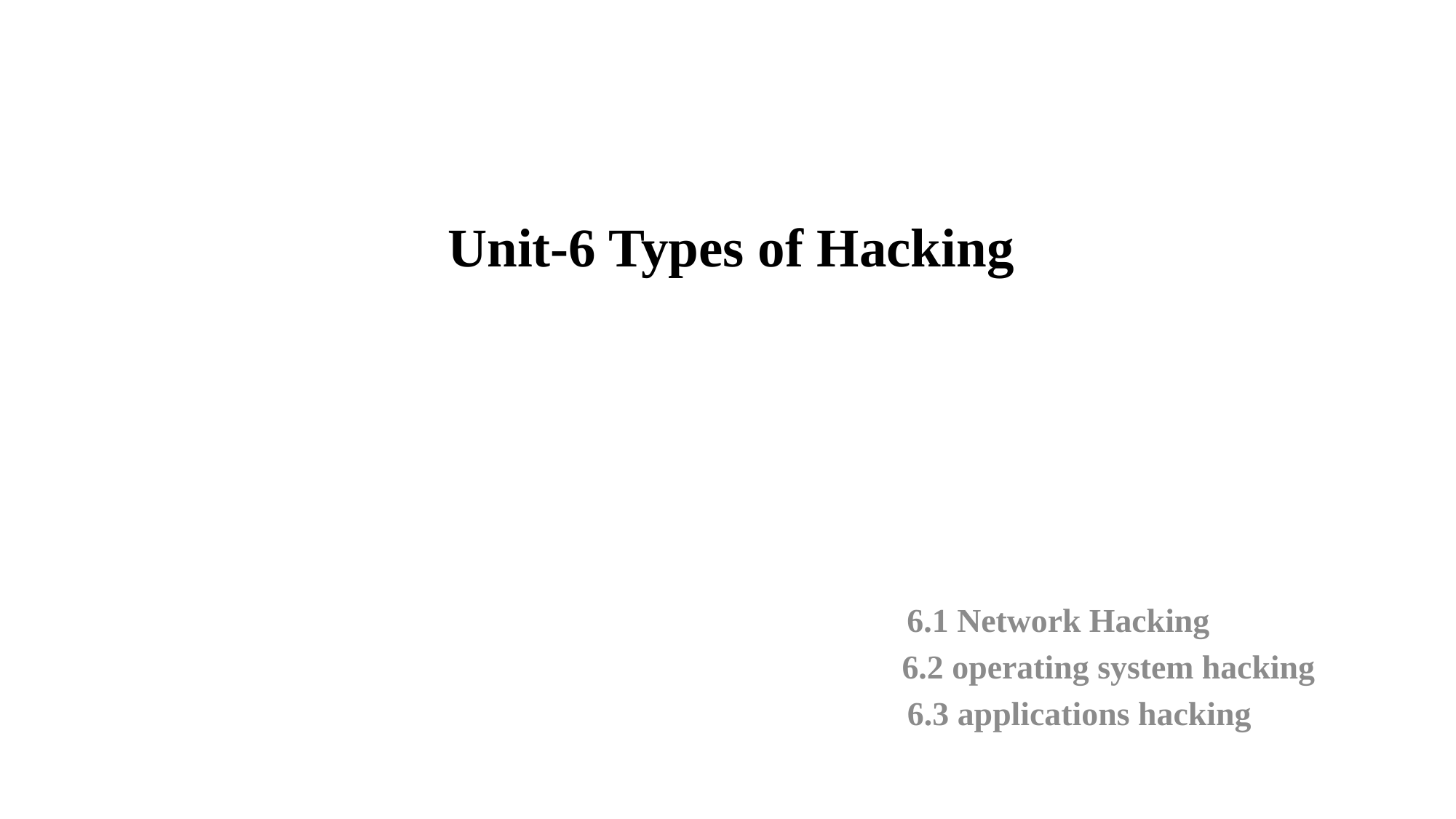

# Unit-6 Types of Hacking
6.1 Network Hacking
            6.2 operating system hacking
     6.3 applications hacking